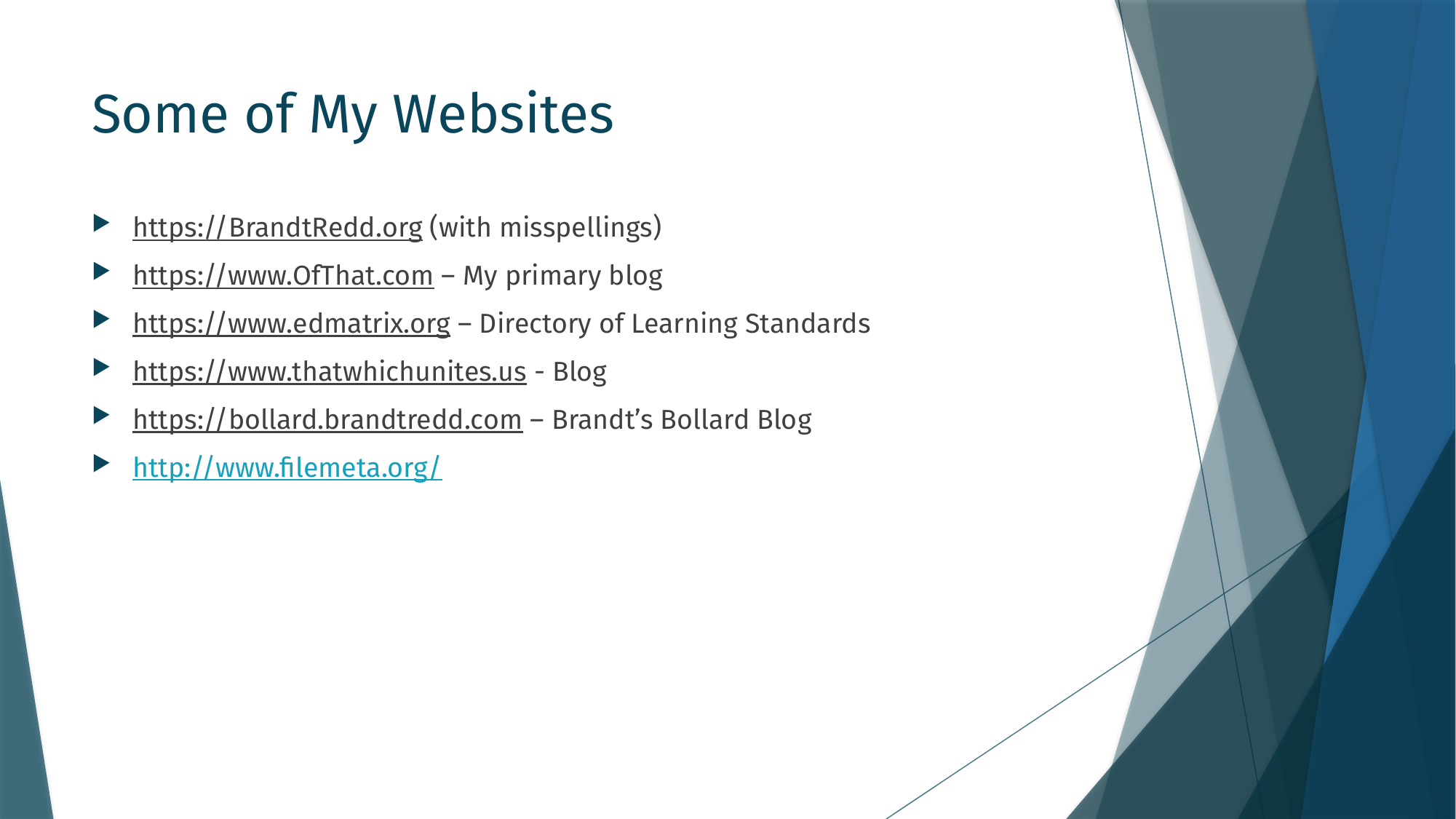

# Some of My Websites
https://BrandtRedd.org (with misspellings)
https://www.OfThat.com – My primary blog
https://www.edmatrix.org – Directory of Learning Standards
https://www.thatwhichunites.us - Blog
https://bollard.brandtredd.com – Brandt’s Bollard Blog
http://www.filemeta.org/